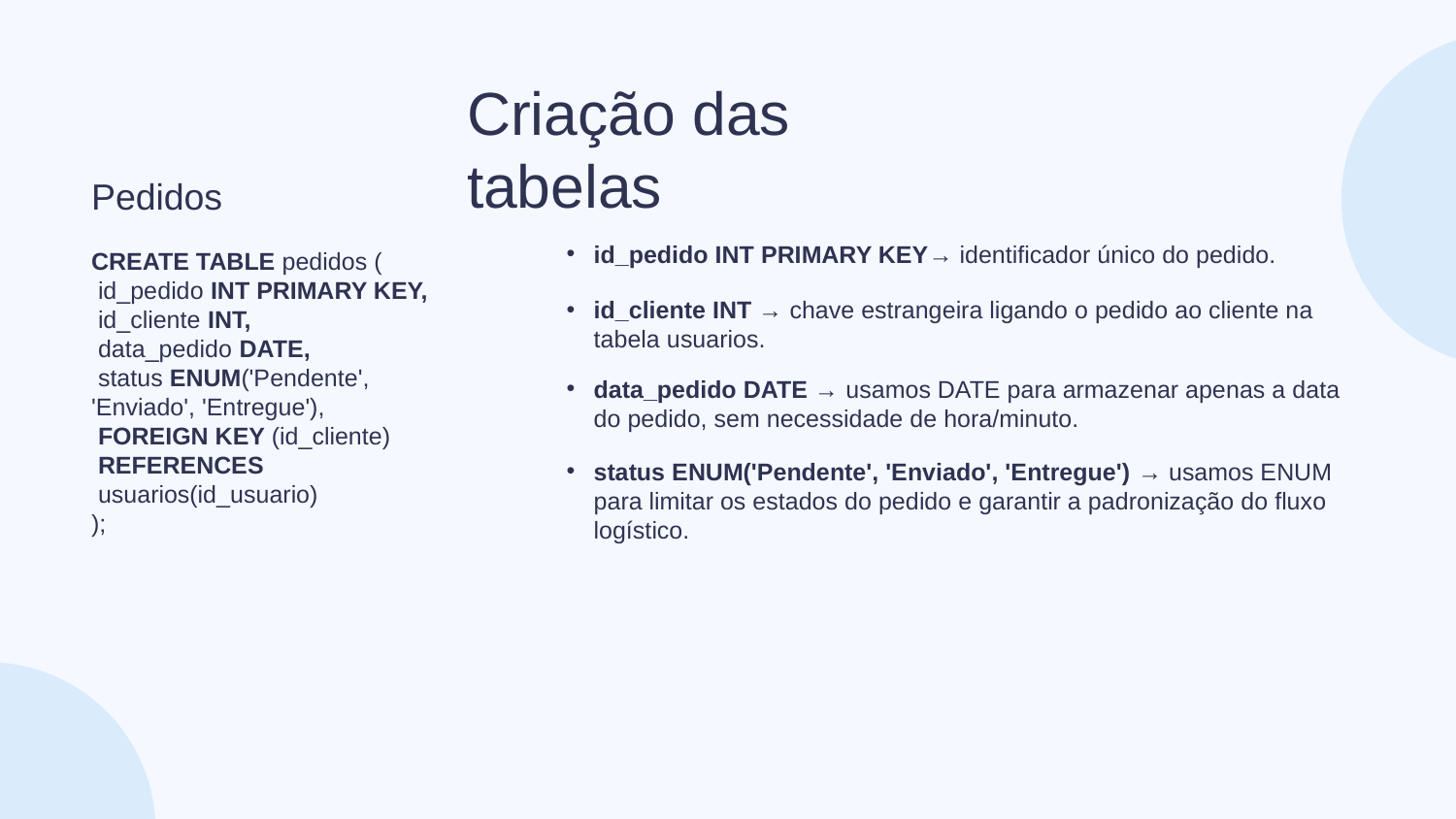

# Criação das tabelas
Pedidos
CREATE TABLE pedidos (
 id_pedido INT PRIMARY KEY,
 id_cliente INT,
 data_pedido DATE,
 status ENUM('Pendente', 'Enviado', 'Entregue'),
 FOREIGN KEY (id_cliente)
 REFERENCES
 usuarios(id_usuario)
);
id_pedido INT PRIMARY KEY→ identificador único do pedido.
id_cliente INT → chave estrangeira ligando o pedido ao cliente na tabela usuarios.
data_pedido DATE → usamos DATE para armazenar apenas a data do pedido, sem necessidade de hora/minuto.
status ENUM('Pendente', 'Enviado', 'Entregue') → usamos ENUM para limitar os estados do pedido e garantir a padronização do fluxo logístico.